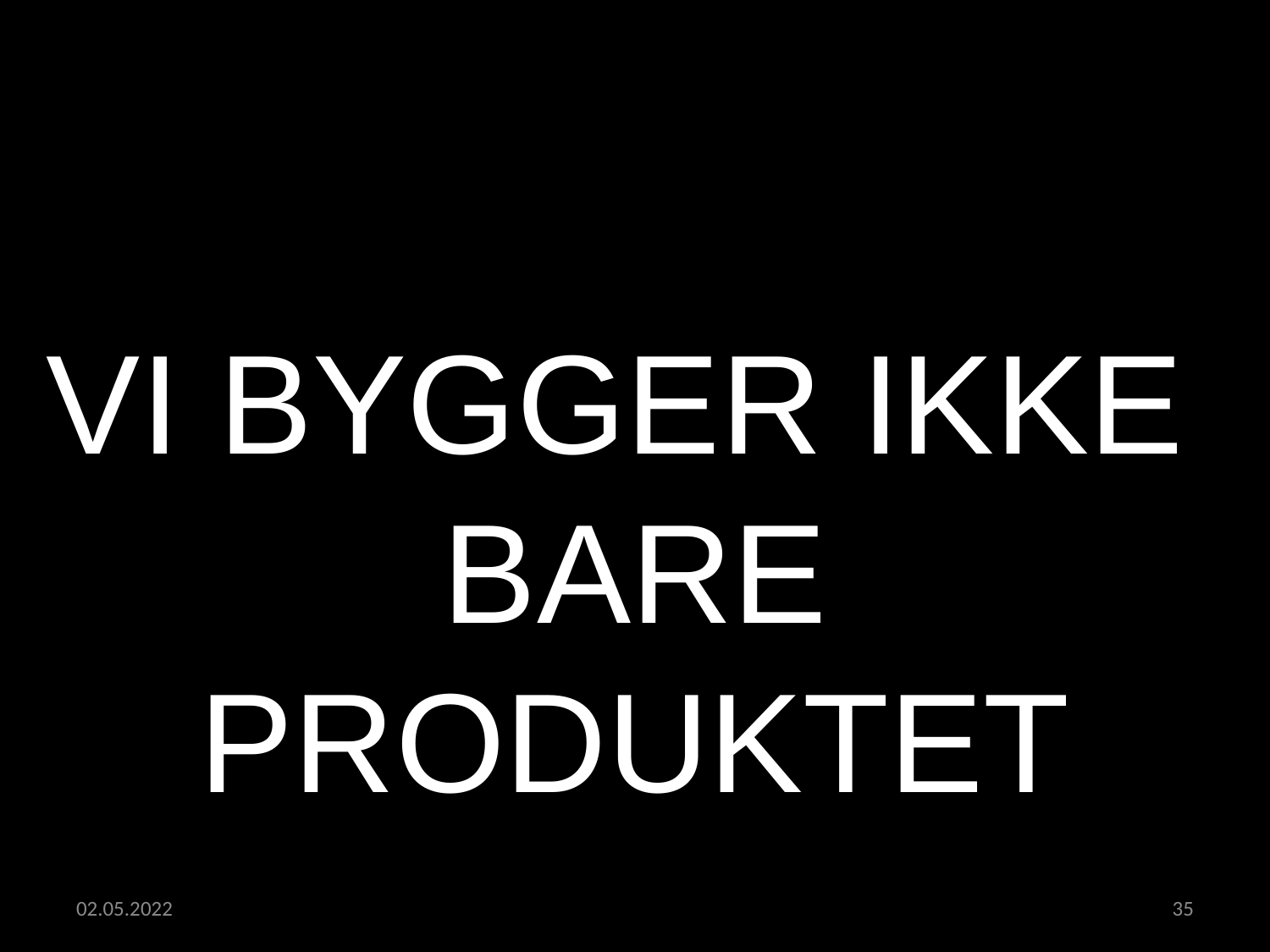

VI BYGGER IKKE
BARE PRODUKTET
02.05.2022
35